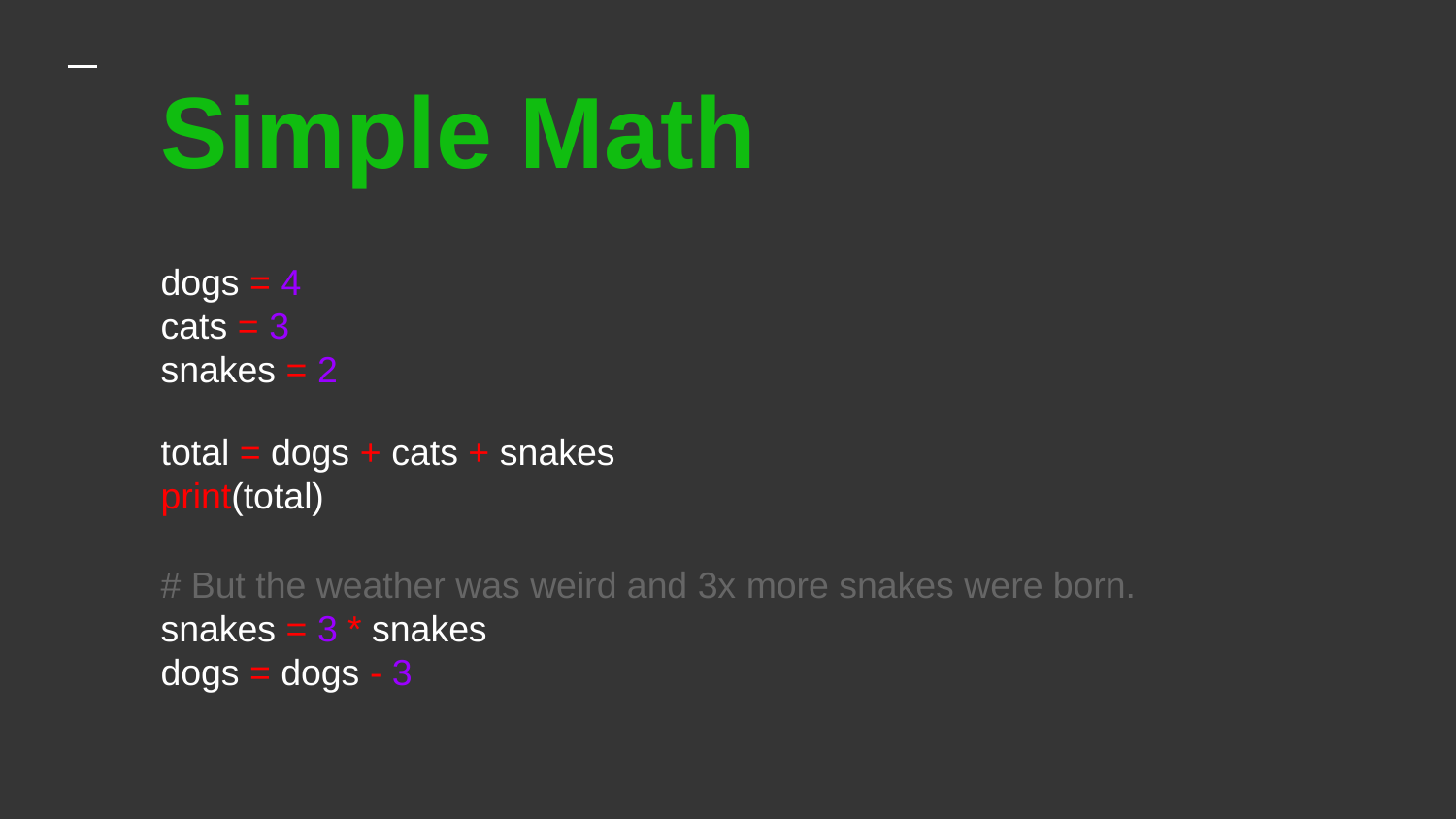

# Simple Math
dogs = 4
cats = 3
snakes = 2

total = dogs + cats + snakes
print(total)

# But the weather was weird and 3x more snakes were born.
snakes = 3 * snakes
dogs = dogs - 3